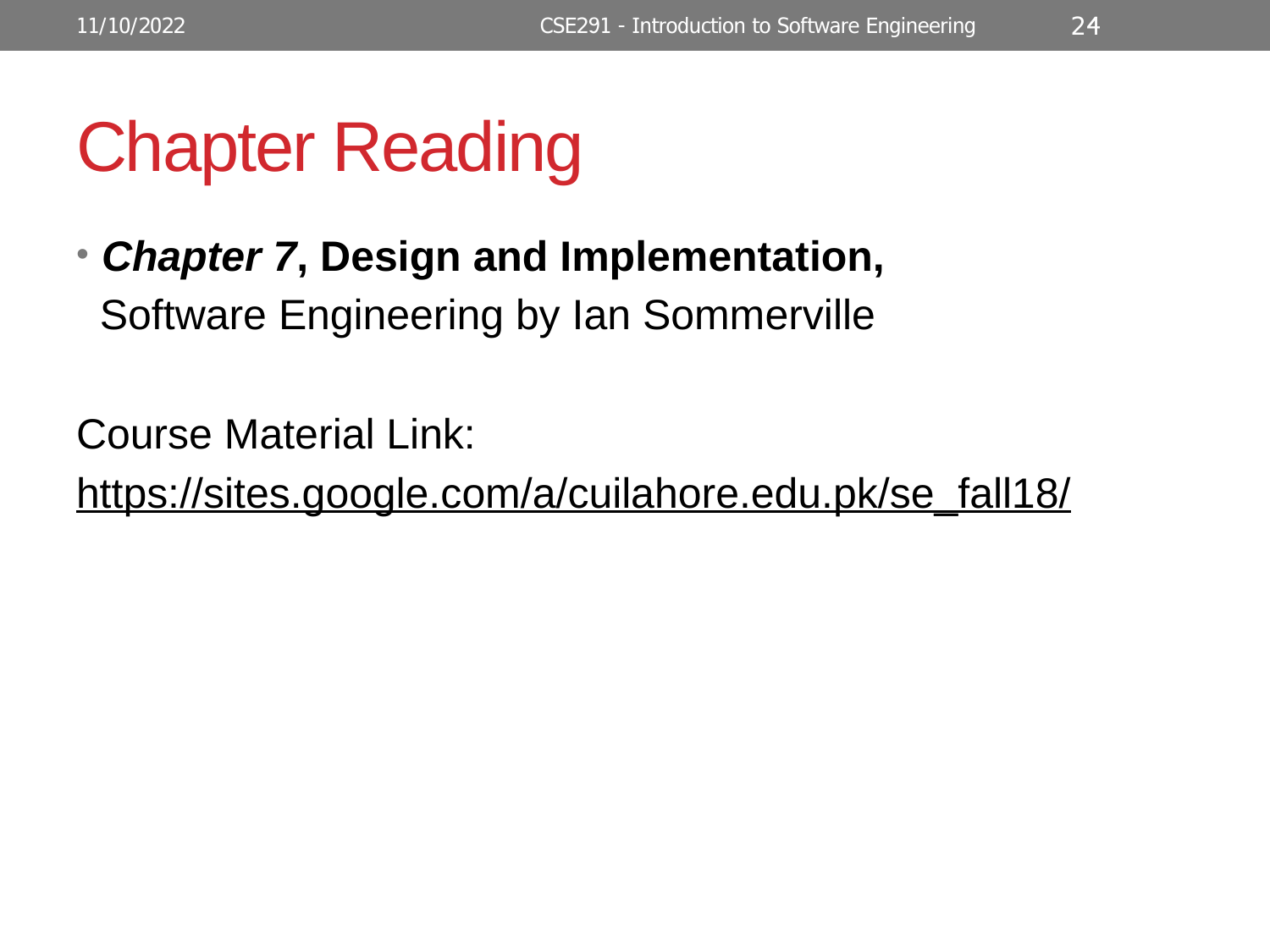

11/10/2022
CSE291 - Introduction to Software Engineering
24
# Chapter Reading
Chapter 7, Design and Implementation,
  Software Engineering by Ian Sommerville

Course Material Link:
https://sites.google.com/a/cuilahore.edu.pk/se_fall18/